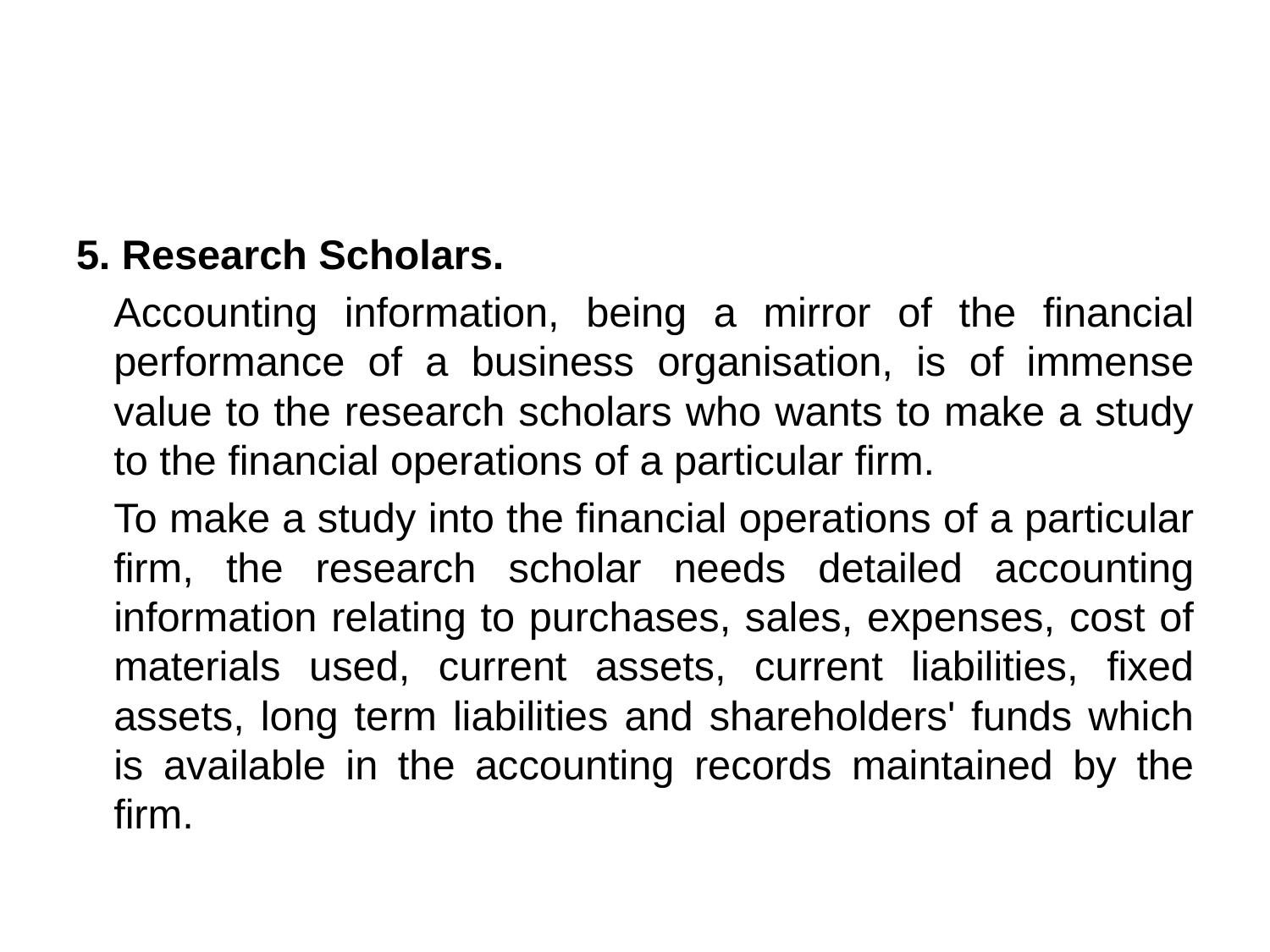

#
5. Research Scholars.
	Accounting information, being a mirror of the financial performance of a business organisation, is of immense value to the research scholars who wants to make a study to the financial operations of a particular firm.
	To make a study into the financial operations of a particular firm, the research scholar needs detailed accounting information relating to purchases, sales, expenses, cost of materials used, current assets, current liabilities, fixed assets, long term liabilities and shareholders' funds which is available in the accounting records maintained by the firm.